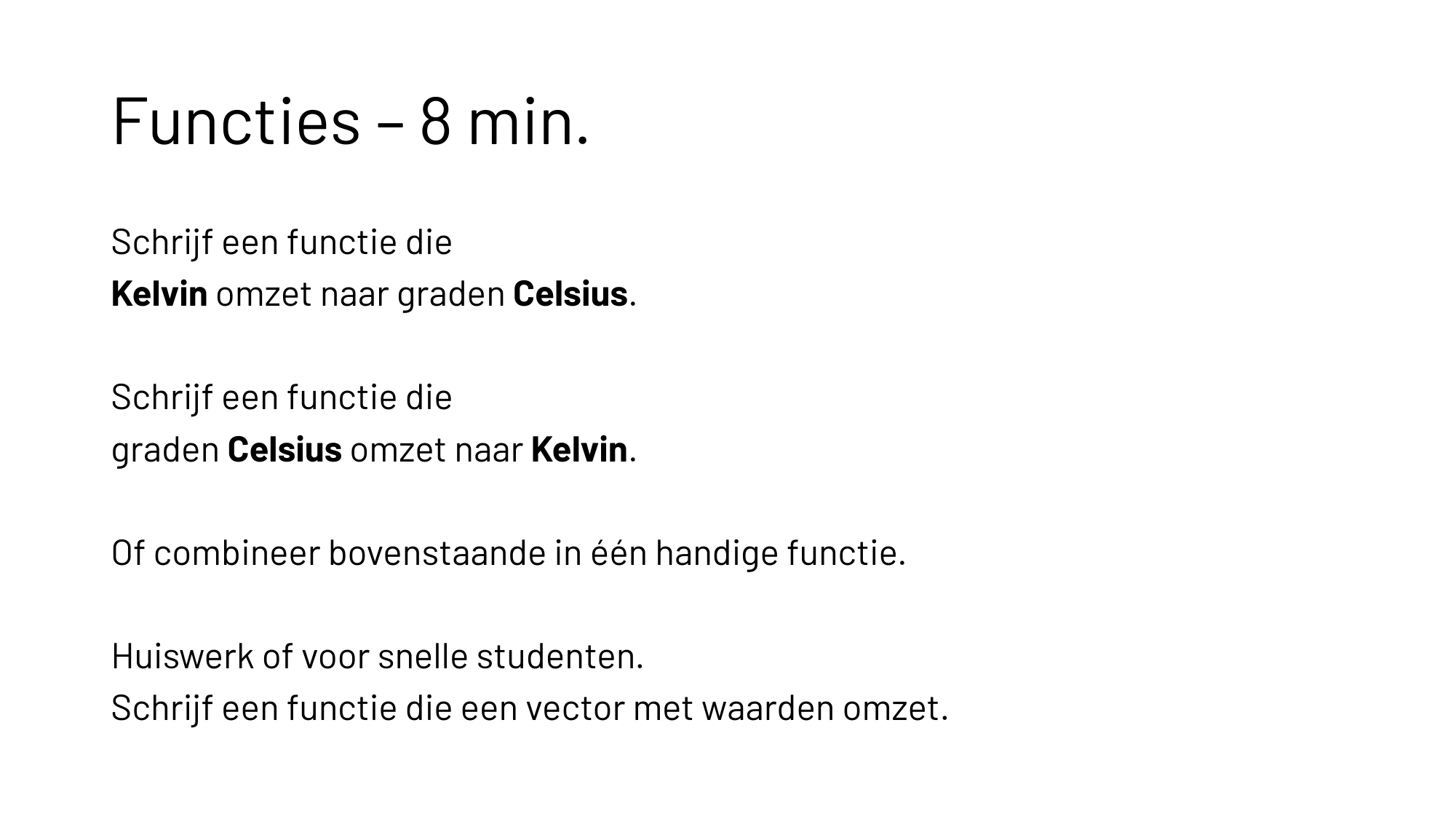

# Functies – 8 min.
Schrijf een functie die
Kelvin omzet naar graden Celsius.

Schrijf een functie die
graden Celsius omzet naar Kelvin.

Of combineer bovenstaande in één handige functie.

Huiswerk of voor snelle studenten.
Schrijf een functie die een vector met waarden omzet.